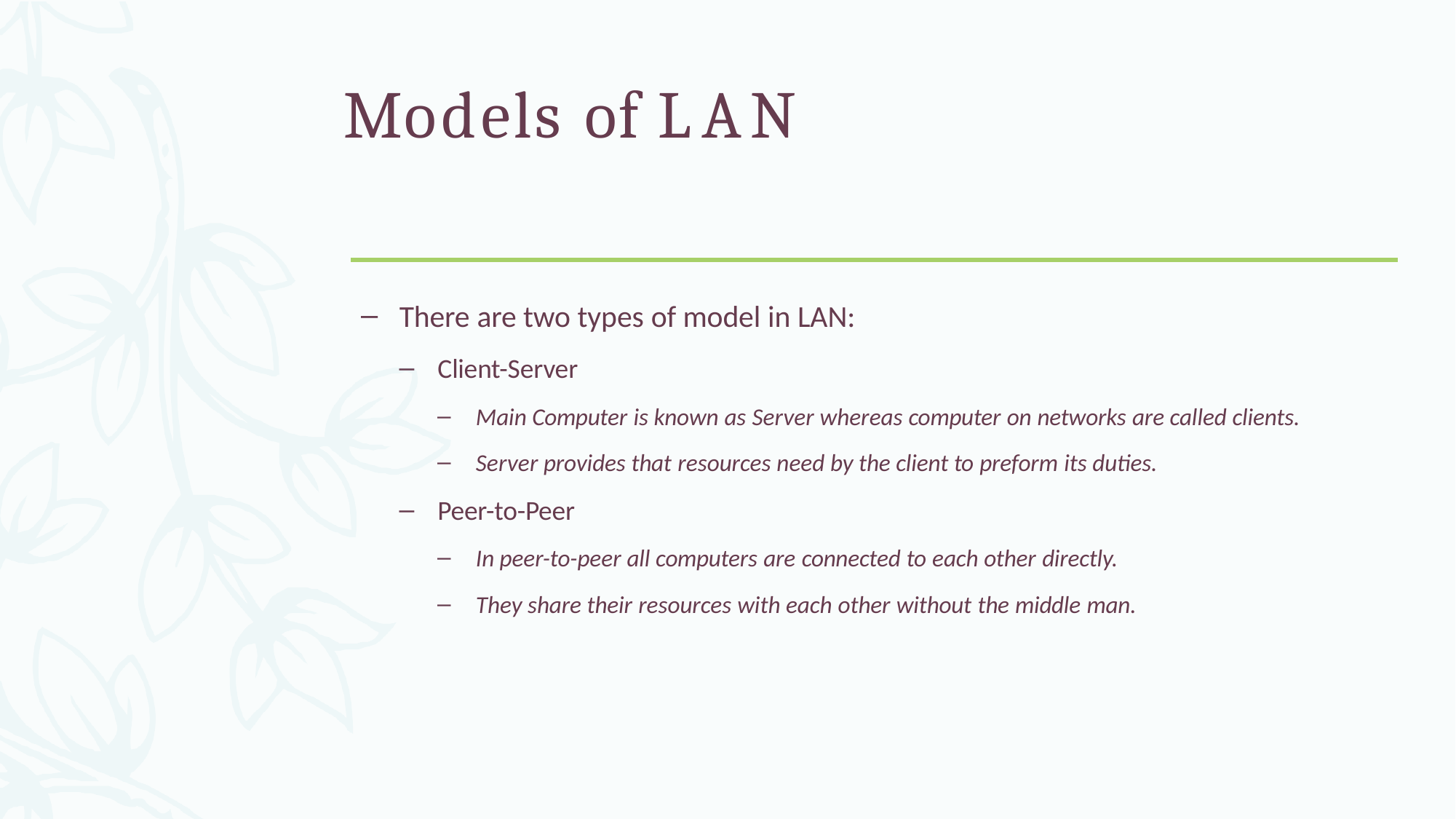

# Models of LAN
There are two types of model in LAN:
Client-Server
Main Computer is known as Server whereas computer on networks are called clients.
Server provides that resources need by the client to preform its duties.
Peer-to-Peer
In peer-to-peer all computers are connected to each other directly.
They share their resources with each other without the middle man.